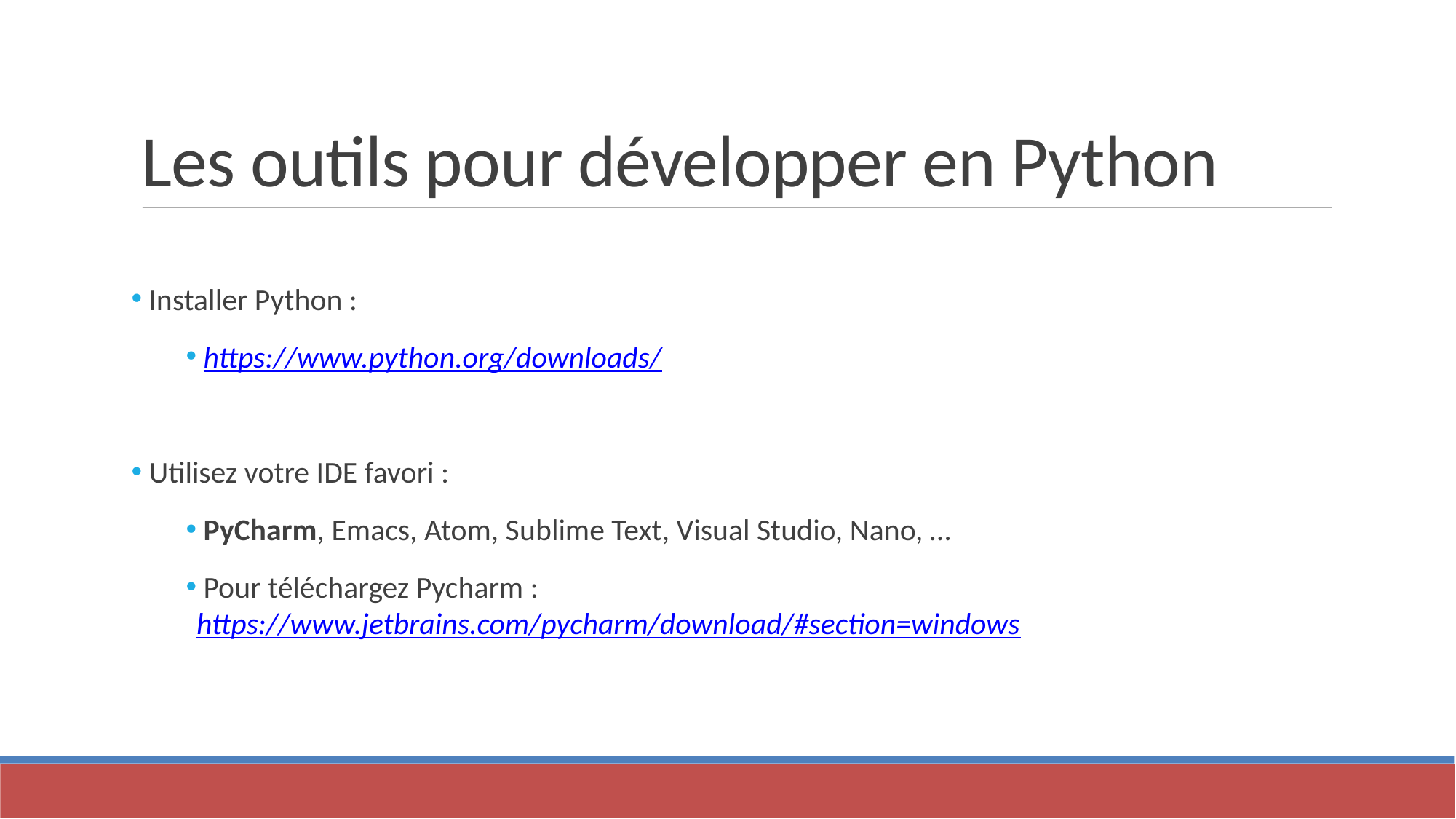

Les outils pour développer en Python

 Installer Python :
 https://www.python.org/downloads/

 Utilisez votre IDE favori :
 PyCharm, Emacs, Atom, Sublime Text, Visual Studio, Nano, …
 Pour téléchargez Pycharm : https://www.jetbrains.com/pycharm/download/#section=windows